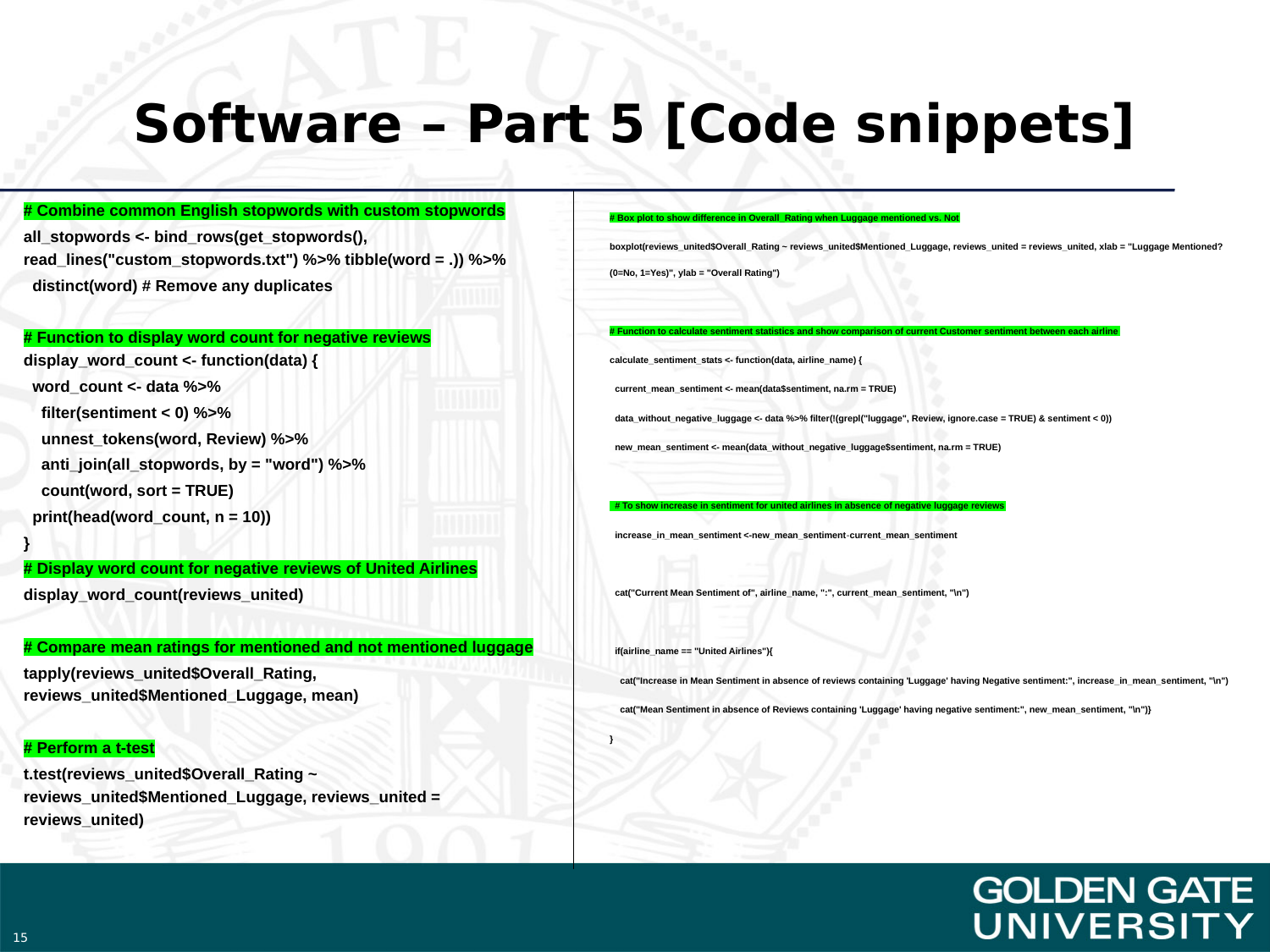

# Software – Part 5 [Code snippets]
# Combine common English stopwords with custom stopwords
all_stopwords <- bind_rows(get_stopwords(), read_lines("custom_stopwords.txt") %>% tibble(word = .)) %>%
  distinct(word) # Remove any duplicates

# Function to display word count for negative reviews display_word_count <- function(data) {
  word_count <- data %>%
    filter(sentiment < 0) %>%
    unnest_tokens(word, Review) %>%
    anti_join(all_stopwords, by = "word") %>%
    count(word, sort = TRUE)
  print(head(word_count, n = 10))
}
# Display word count for negative reviews of United Airlines
display_word_count(reviews_united)

# Compare mean ratings for mentioned and not mentioned luggage
tapply(reviews_united$Overall_Rating, reviews_united$Mentioned_Luggage, mean)

# Perform a t-test
t.test(reviews_united$Overall_Rating ~ reviews_united$Mentioned_Luggage, reviews_united = reviews_united)
# Box plot to show difference in Overall_Rating when Luggage mentioned vs. Not
boxplot(reviews_united$Overall_Rating ~ reviews_united$Mentioned_Luggage, reviews_united = reviews_united, xlab = "Luggage Mentioned? (0=No, 1=Yes)", ylab = "Overall Rating")

# Function to calculate sentiment statistics and show comparison of current Customer sentiment between each airline
calculate_sentiment_stats <- function(data, airline_name) {
  current_mean_sentiment <- mean(data$sentiment, na.rm = TRUE)
  data_without_negative_luggage <- data %>% filter(!(grepl("luggage", Review, ignore.case = TRUE) & sentiment < 0))
  new_mean_sentiment <- mean(data_without_negative_luggage$sentiment, na.rm = TRUE)

  # To show increase in sentiment for united airlines in absence of negative luggage reviews
  increase_in_mean_sentiment <-new_mean_sentiment-current_mean_sentiment

  cat("Current Mean Sentiment of", airline_name, ":", current_mean_sentiment, "\n")

  if(airline_name == "United Airlines"){
    cat("Increase in Mean Sentiment in absence of reviews containing 'Luggage' having Negative sentiment:", increase_in_mean_sentiment, "\n")
    cat("Mean Sentiment in absence of Reviews containing 'Luggage' having negative sentiment:", new_mean_sentiment, "\n")}
}
15